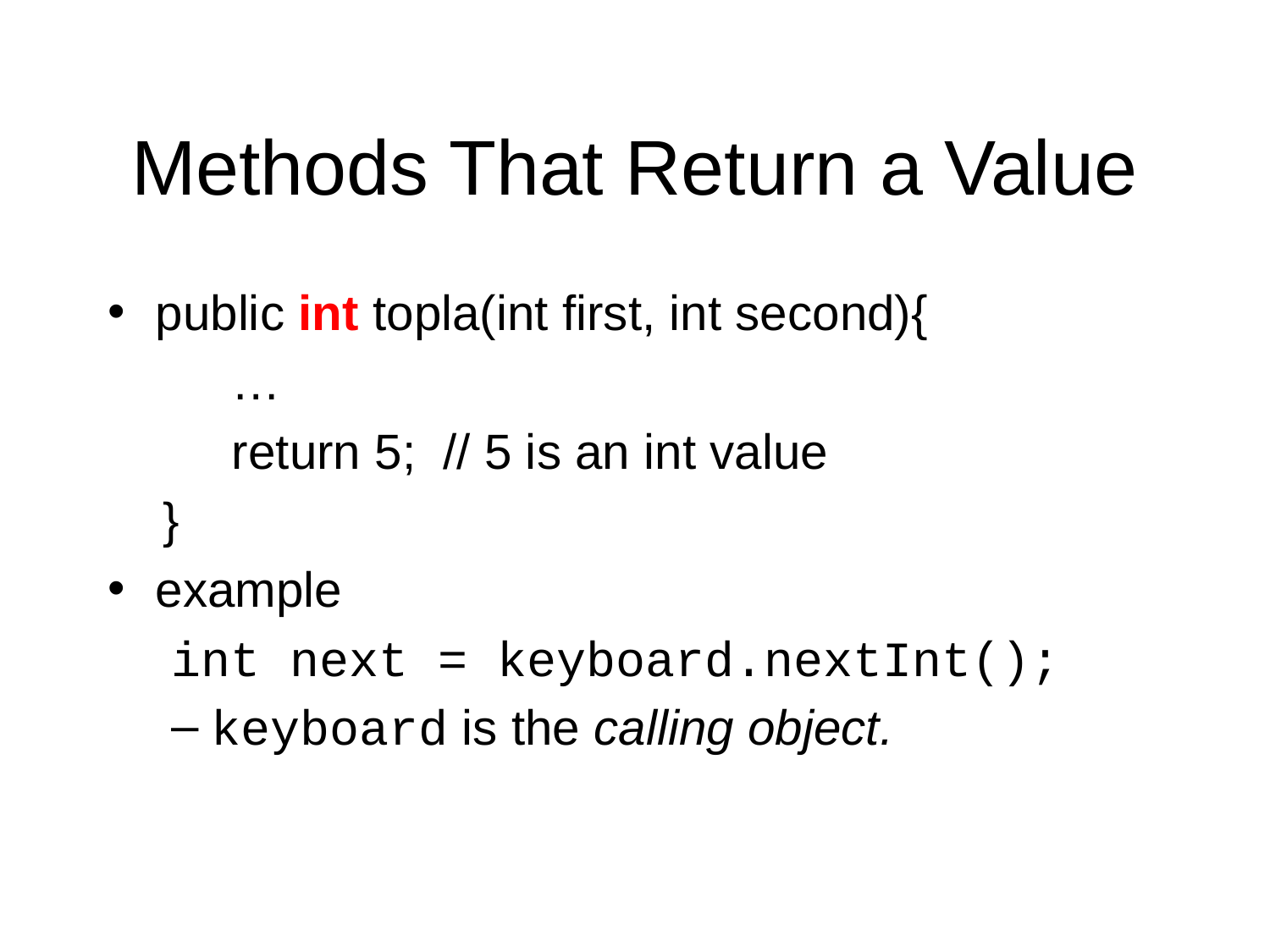

# Methods That Return a Value
public int topla(int first, int second){
         …
         return 5;  // 5 is an int value
    }
example
int next = keyboard.nextInt();
keyboard is the calling object.